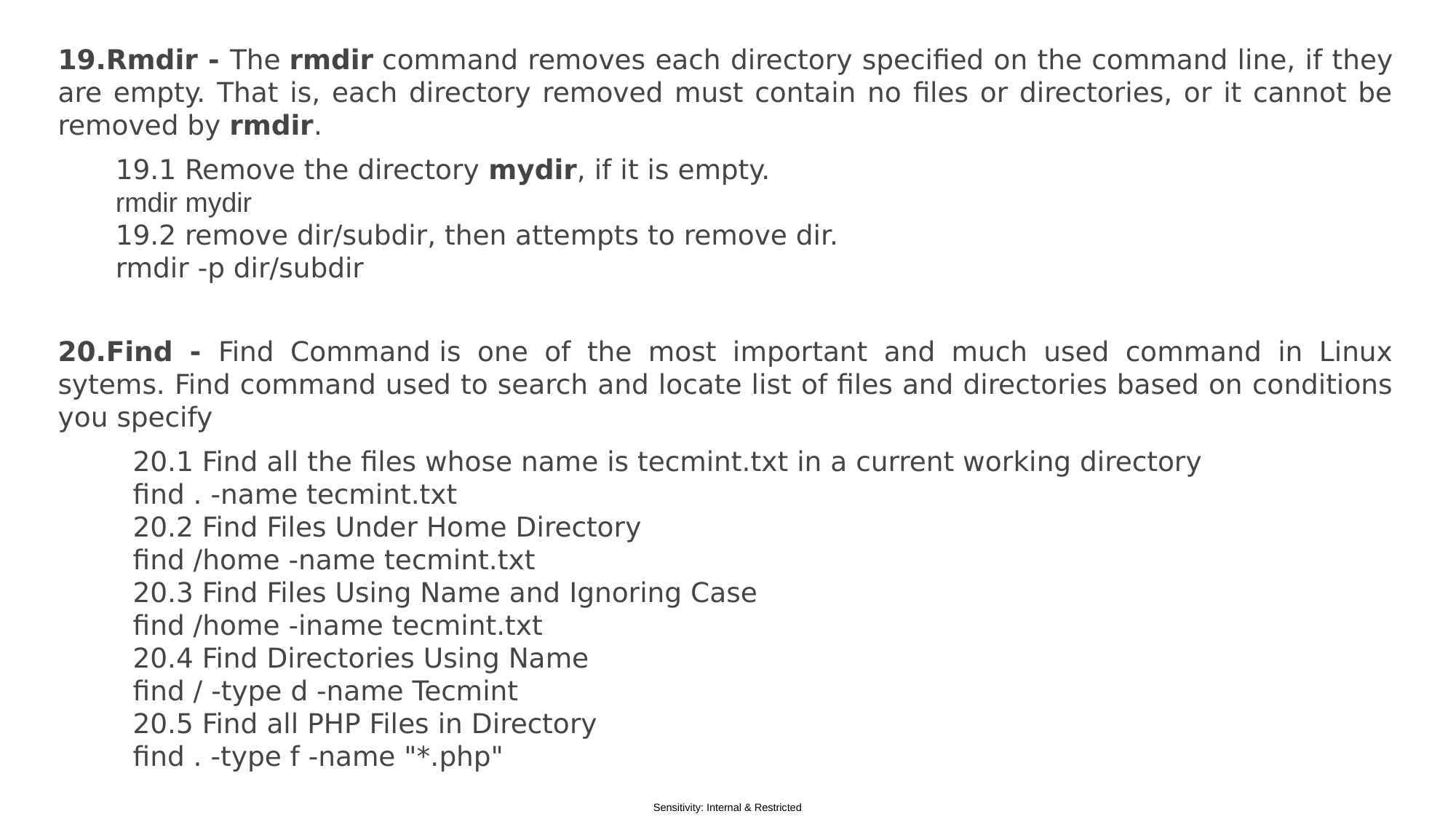

19.Rmdir - The rmdir command removes each directory specified on the command line, if they are empty. That is, each directory removed must contain no files or directories, or it cannot be removed by rmdir.
19.1 Remove the directory mydir, if it is empty.
rmdir mydir
19.2 remove dir/subdir, then attempts to remove dir.
rmdir -p dir/subdir
20.Find - Find Command is one of the most important and much used command in Linux sytems. Find command used to search and locate list of files and directories based on conditions you specify
20.1 Find all the files whose name is tecmint.txt in a current working directory
find . -name tecmint.txt
20.2 Find Files Under Home Directory
find /home -name tecmint.txt
20.3 Find Files Using Name and Ignoring Case
find /home -iname tecmint.txt
20.4 Find Directories Using Name
find / -type d -name Tecmint
20.5 Find all PHP Files in Directory
find . -type f -name "*.php"